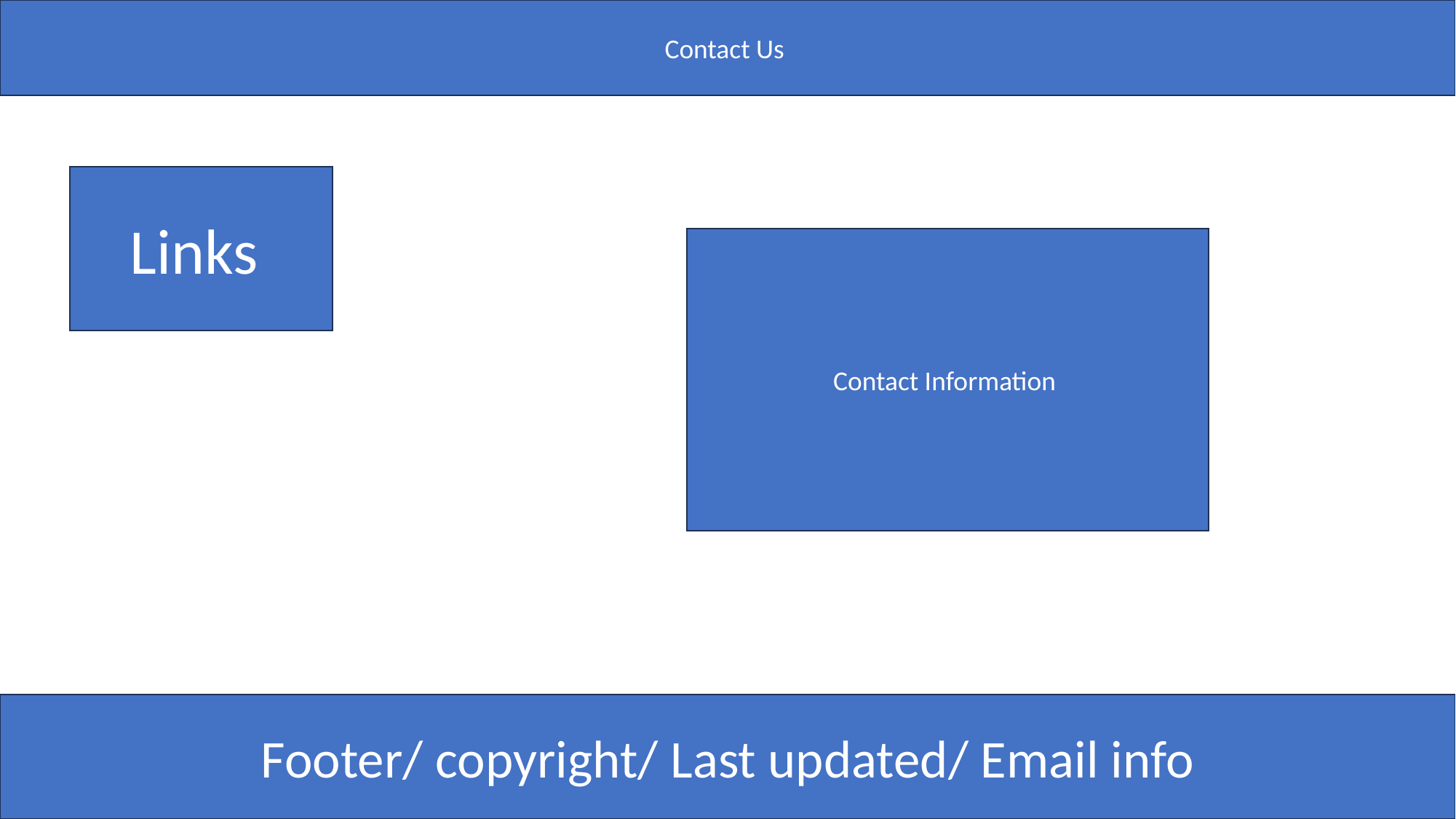

Contact Us
Links
Contact Information
Footer/ copyright/ Last updated/ Email info